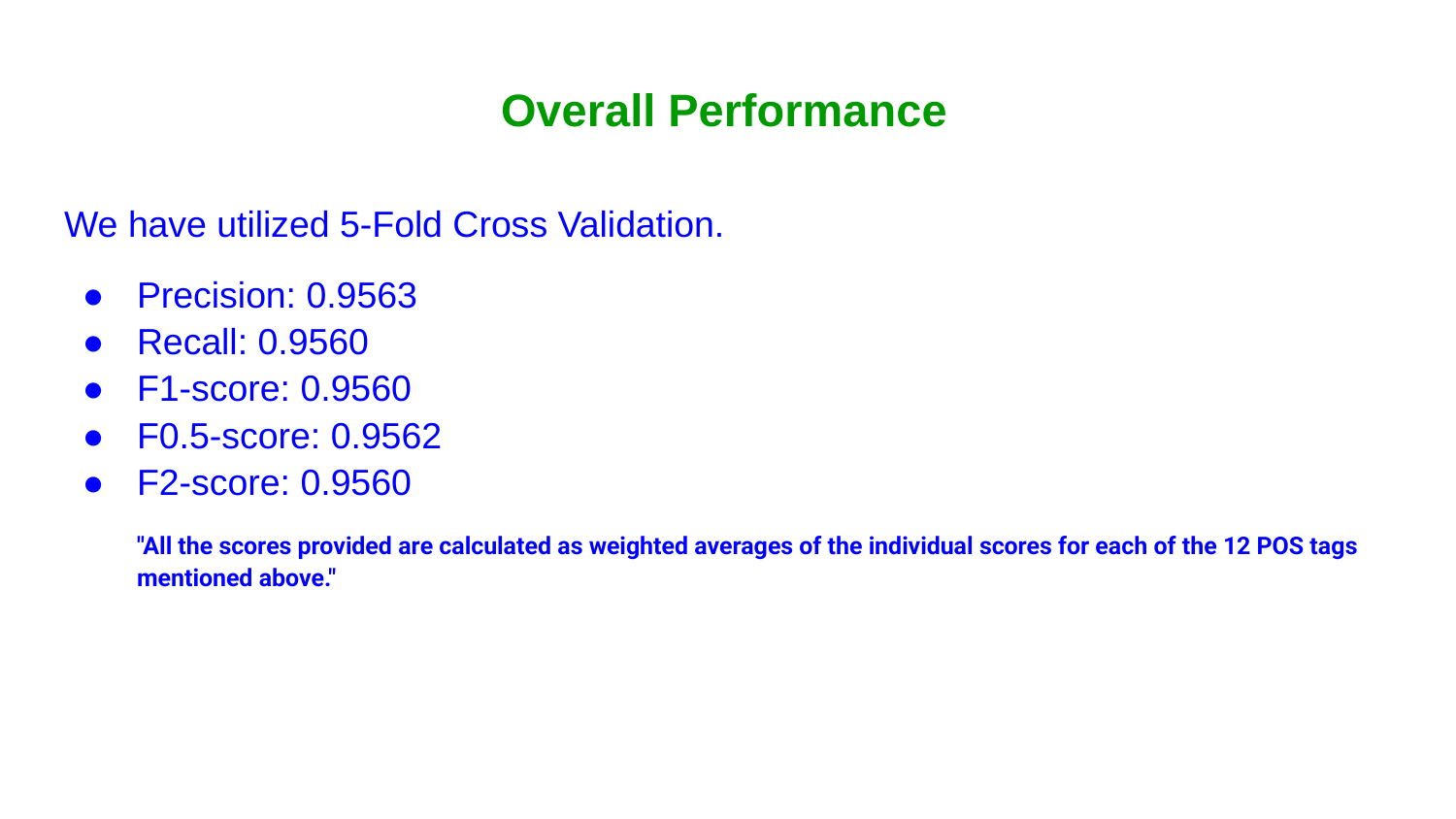

# Overall Performance
We have utilized 5-Fold Cross Validation.
Precision: 0.9563
Recall: 0.9560
F1-score: 0.9560
F0.5-score: 0.9562
F2-score: 0.9560
"All the scores provided are calculated as weighted averages of the individual scores for each of the 12 POS tags mentioned above."